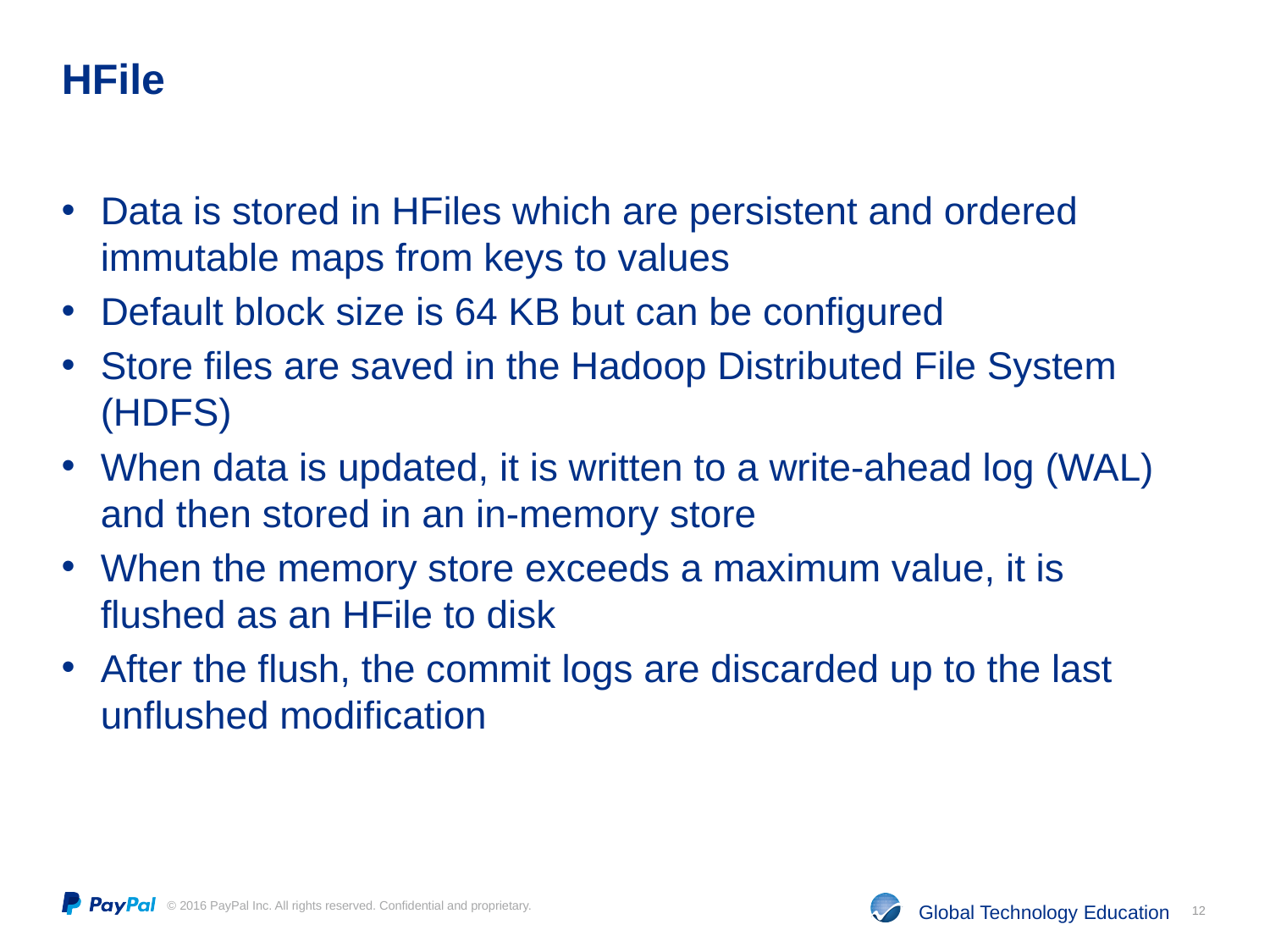

# HFile
Data is stored in HFiles which are persistent and ordered immutable maps from keys to values
Default block size is 64 KB but can be configured
Store files are saved in the Hadoop Distributed File System (HDFS)
When data is updated, it is written to a write-ahead log (WAL) and then stored in an in-memory store
When the memory store exceeds a maximum value, it is flushed as an HFile to disk
After the flush, the commit logs are discarded up to the last unflushed modification
12